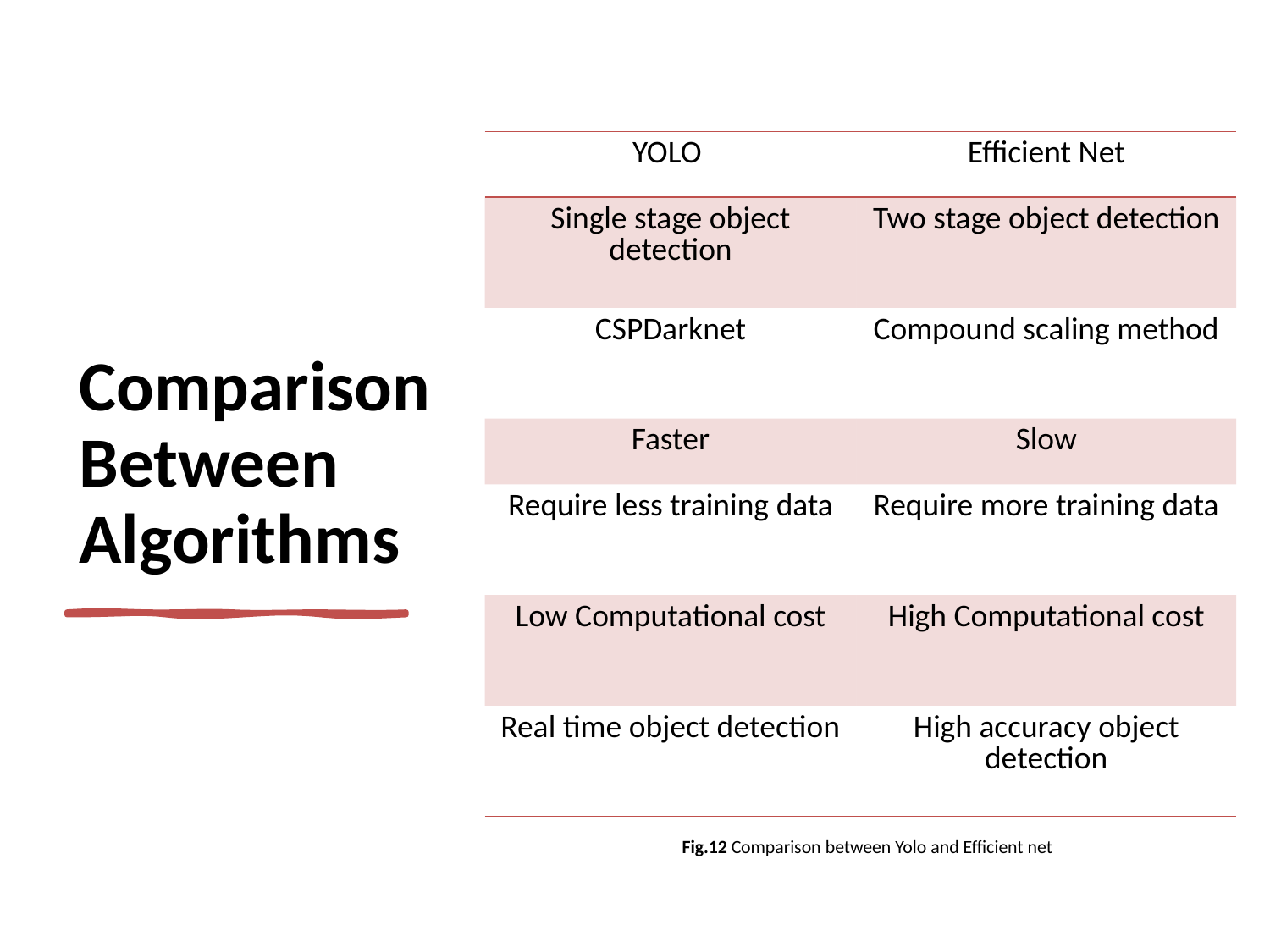

# Comparison Between Algorithms
| YOLO | Efficient Net |
| --- | --- |
| Single stage object detection | Two stage object detection |
| CSPDarknet | Compound scaling method |
| Faster | Slow |
| Require less training data | Require more training data |
| Low Computational cost | High Computational cost |
| Real time object detection | High accuracy object detection |

Fig.12 Comparison between Yolo and Efficient net